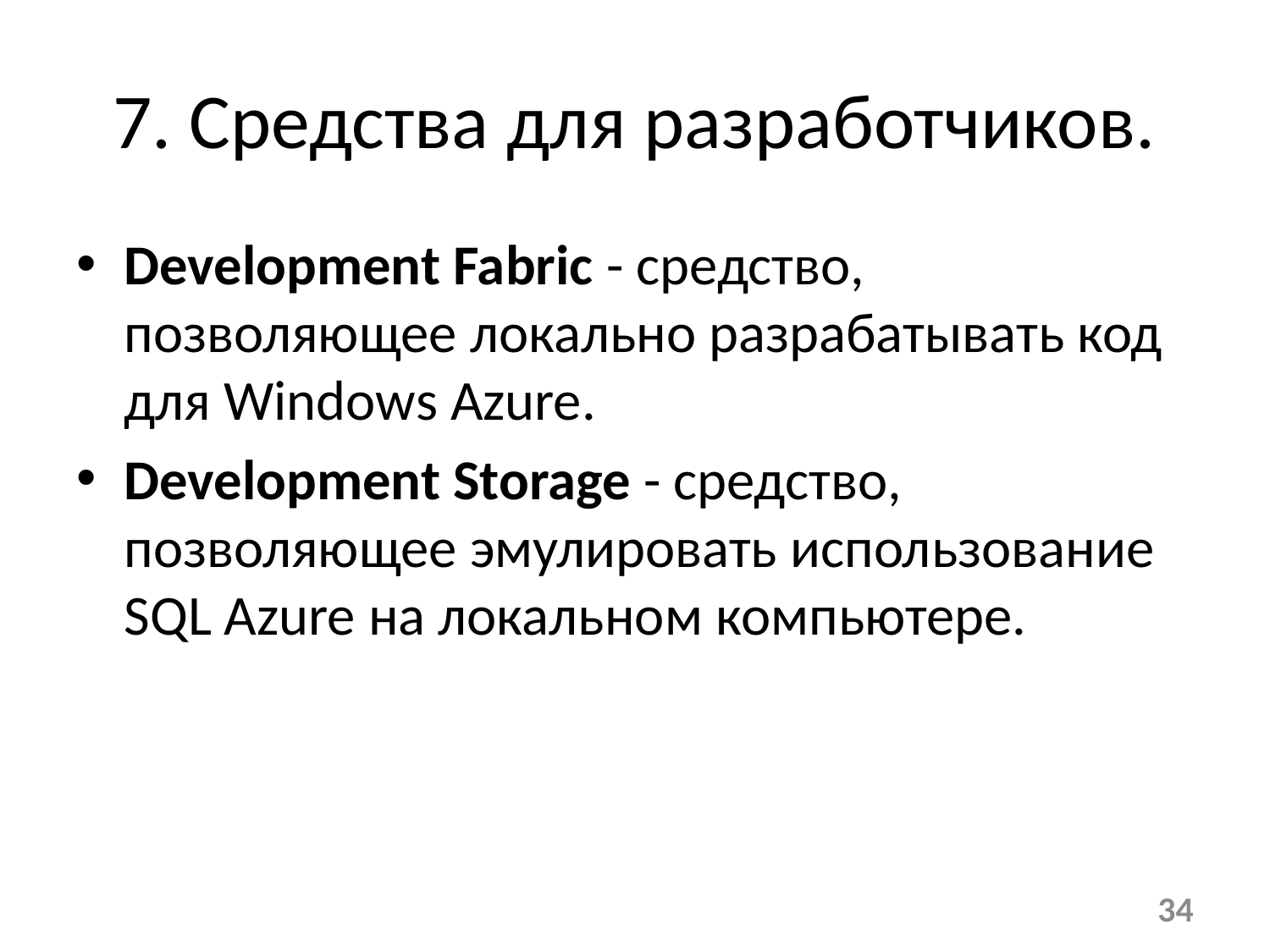

# 7. Средства для разработчиков.
Development Fabric - средство, позволяющее локально разрабатывать код для Windows Azure.
Development Storage - средство, позволяющее эмулировать использование SQL Azure на локальном компьютере.
34